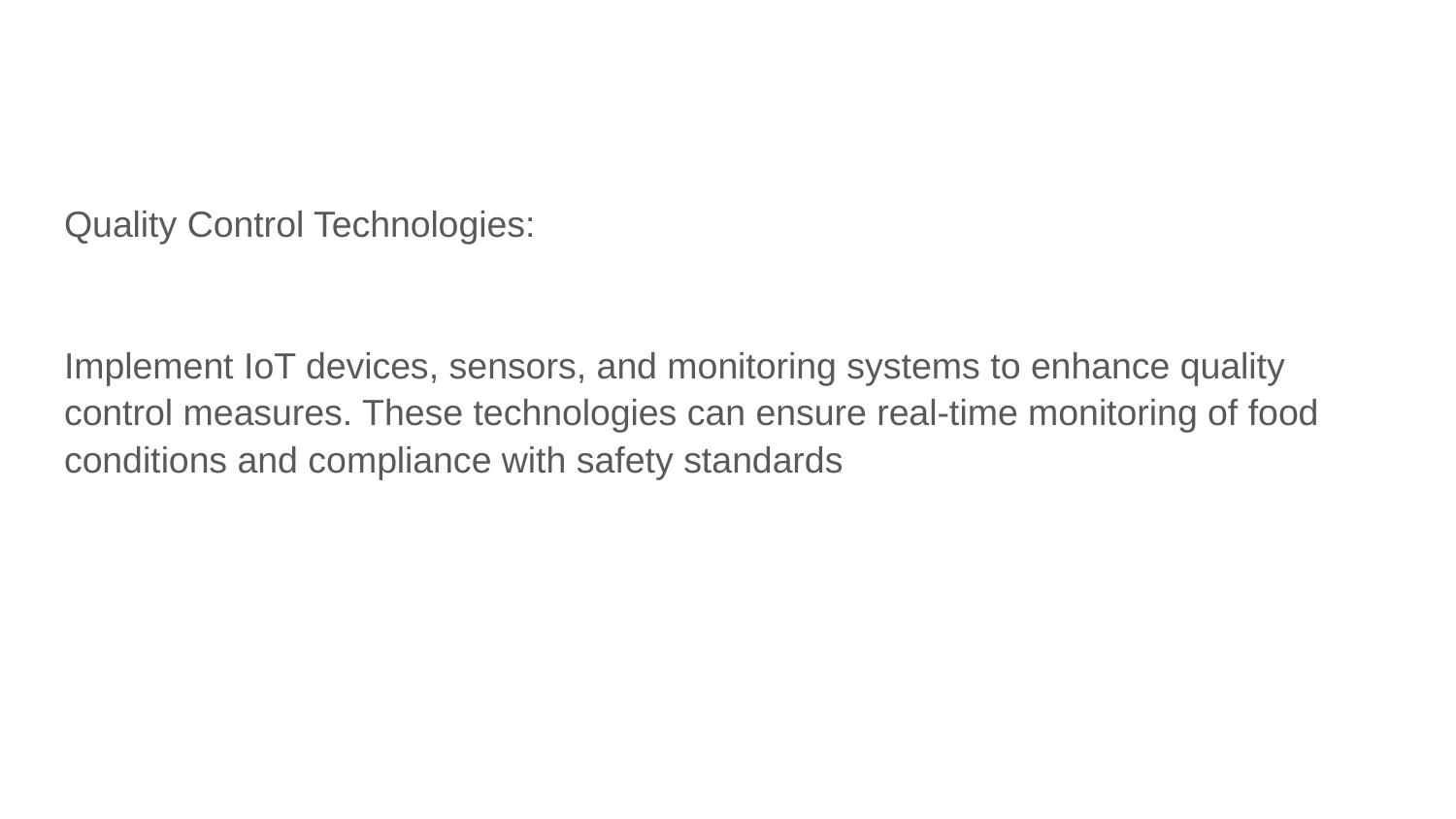

#
Quality Control Technologies:

Implement IoT devices, sensors, and monitoring systems to enhance quality control measures. These technologies can ensure real-time monitoring of food conditions and compliance with safety standards